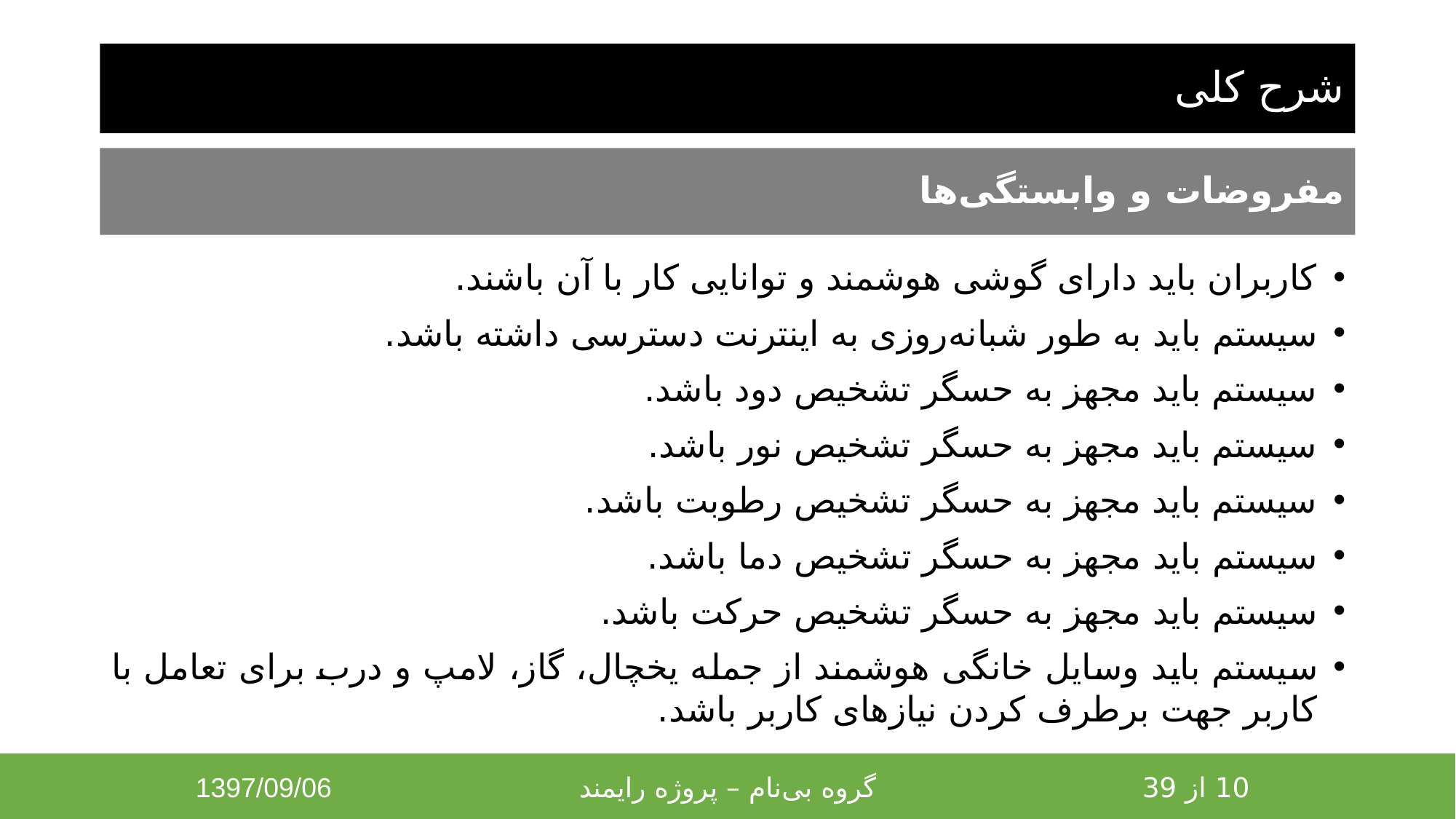

# شرح کلی
مفروضات و وابستگی‌ها
کاربران باید دارای گوشی هوشمند و توانایی کار با آن‌ باشند.
سیستم باید به طور شبانه‌روزی به اینترنت دسترسی داشته باشد.
سیستم باید مجهز به حسگر تشخیص دود باشد.
سیستم باید مجهز به حسگر تشخیص نور باشد.
سیستم باید مجهز به حسگر تشخیص رطوبت باشد.
سیستم باید مجهز به حسگر تشخیص دما باشد.
سیستم باید مجهز به حسگر تشخیص حرکت باشد.
سیستم باید وسایل خانگی هوشمند از جمله یخچال، گاز، لامپ و درب برای تعامل با کاربر جهت برطرف کردن نیازهای کاربر ‌باشد.